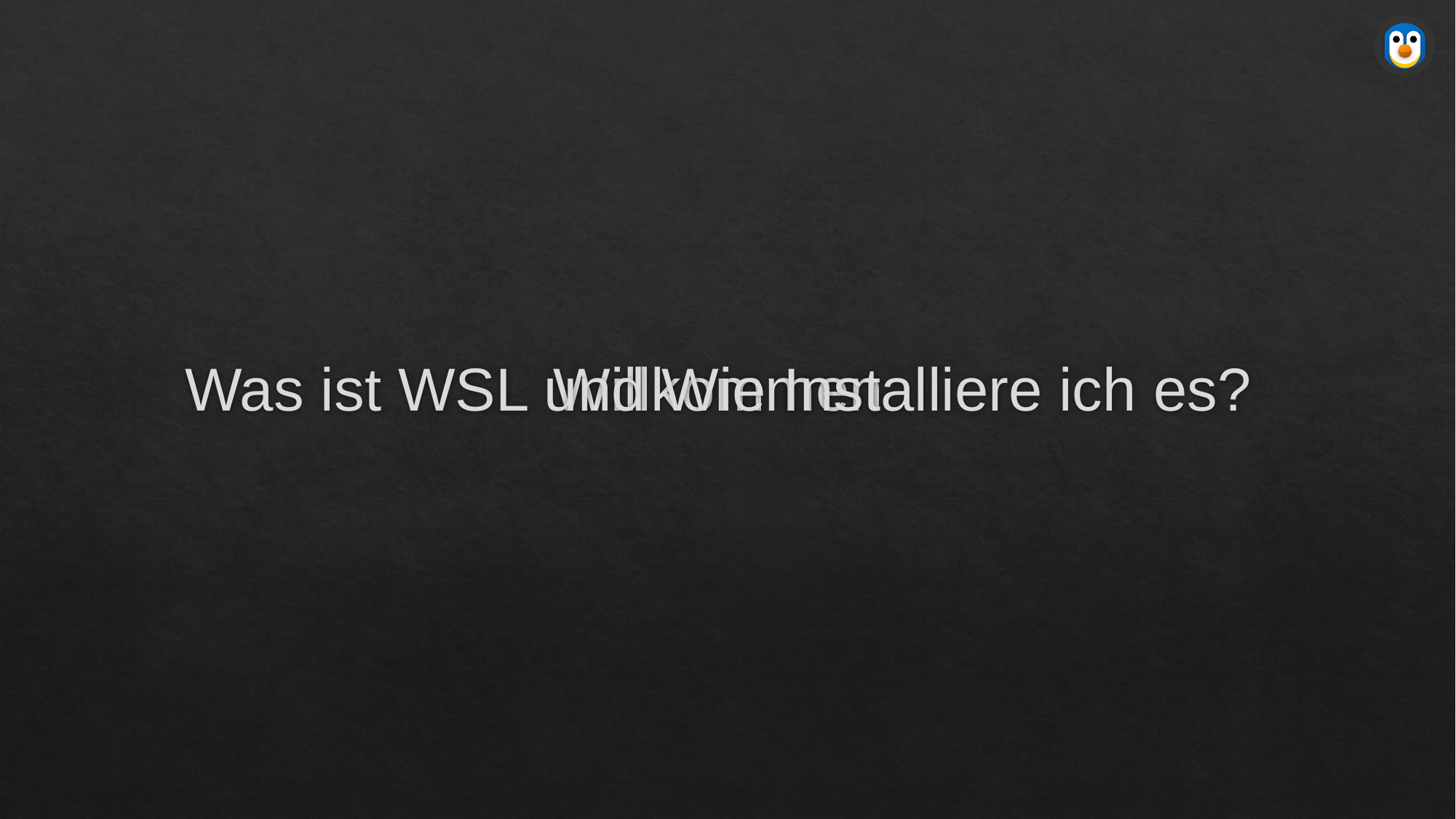

# Willkommen
Was ist WSL und Wie Installiere ich es?